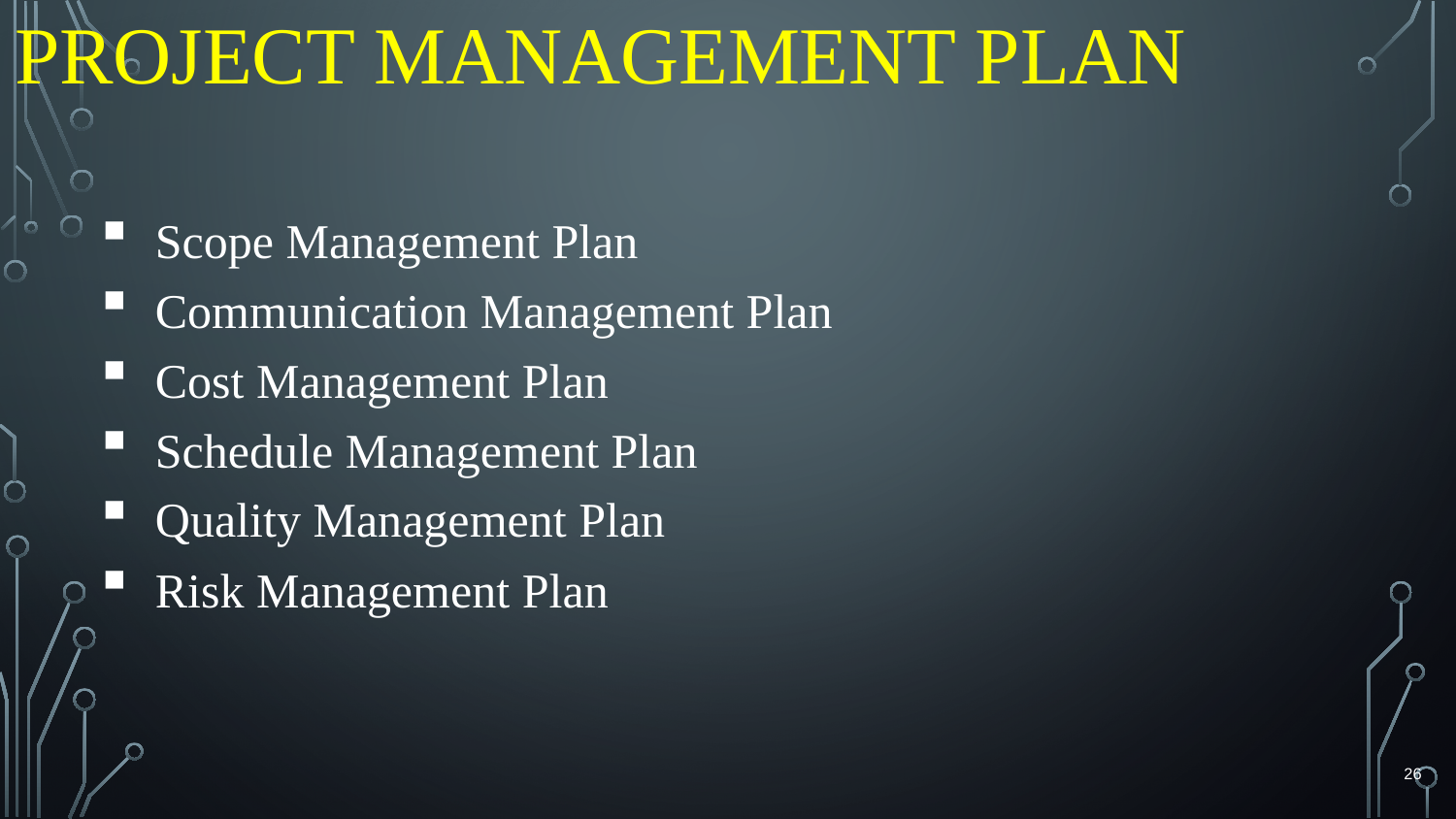

# Project Management Plan
Scope Management Plan
Communication Management Plan
Cost Management Plan
Schedule Management Plan
Quality Management Plan
Risk Management Plan

26